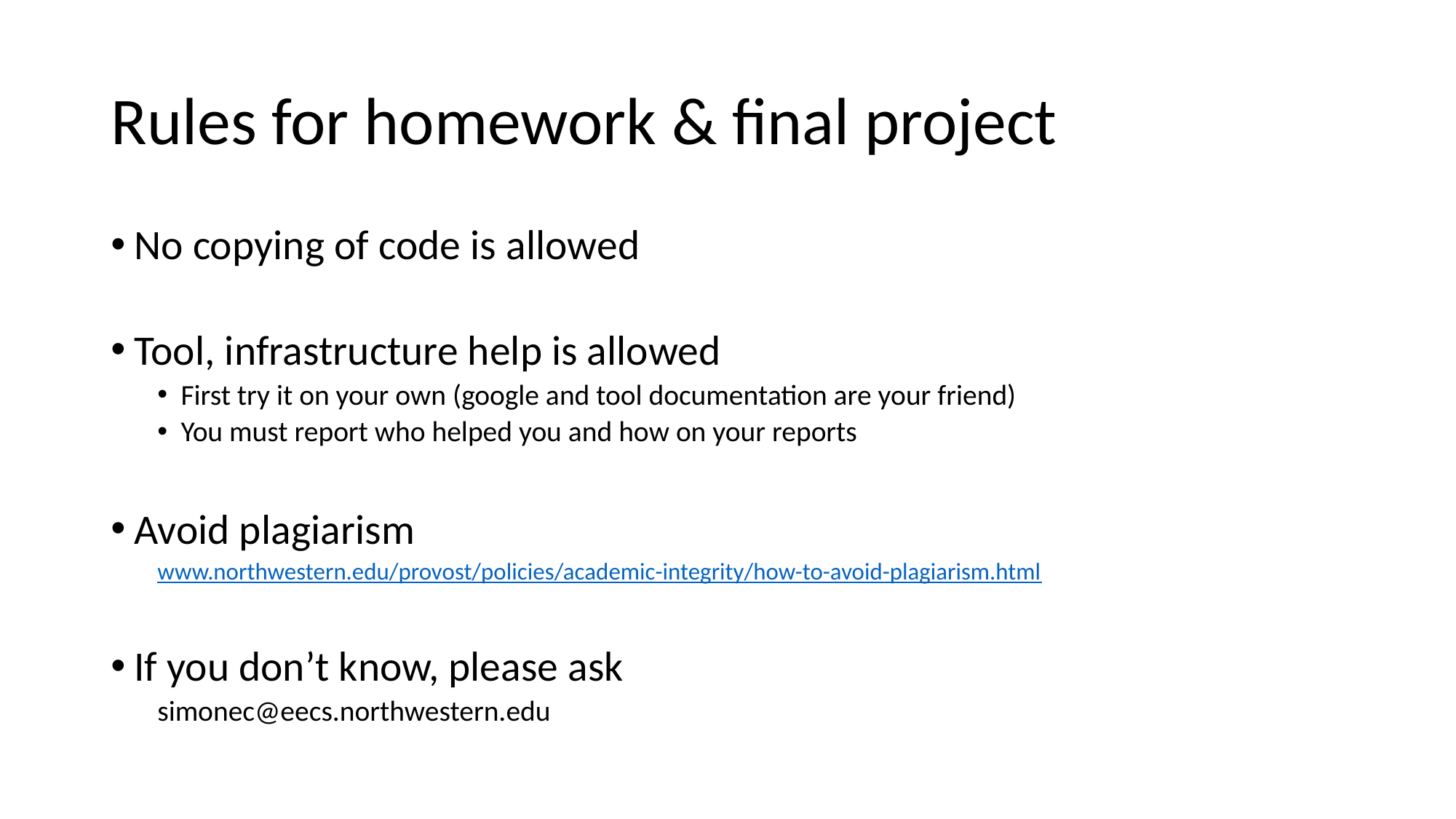

# Rules for homework & final project
No copying of code is allowed

Tool, infrastructure help is allowed
First try it on your own (google and tool documentation are your friend)
You must report who helped you and how on your reports

Avoid plagiarism
www.northwestern.edu/provost/policies/academic-integrity/how-to-avoid-plagiarism.html

If you don’t know, please ask
simonec@eecs.northwestern.edu